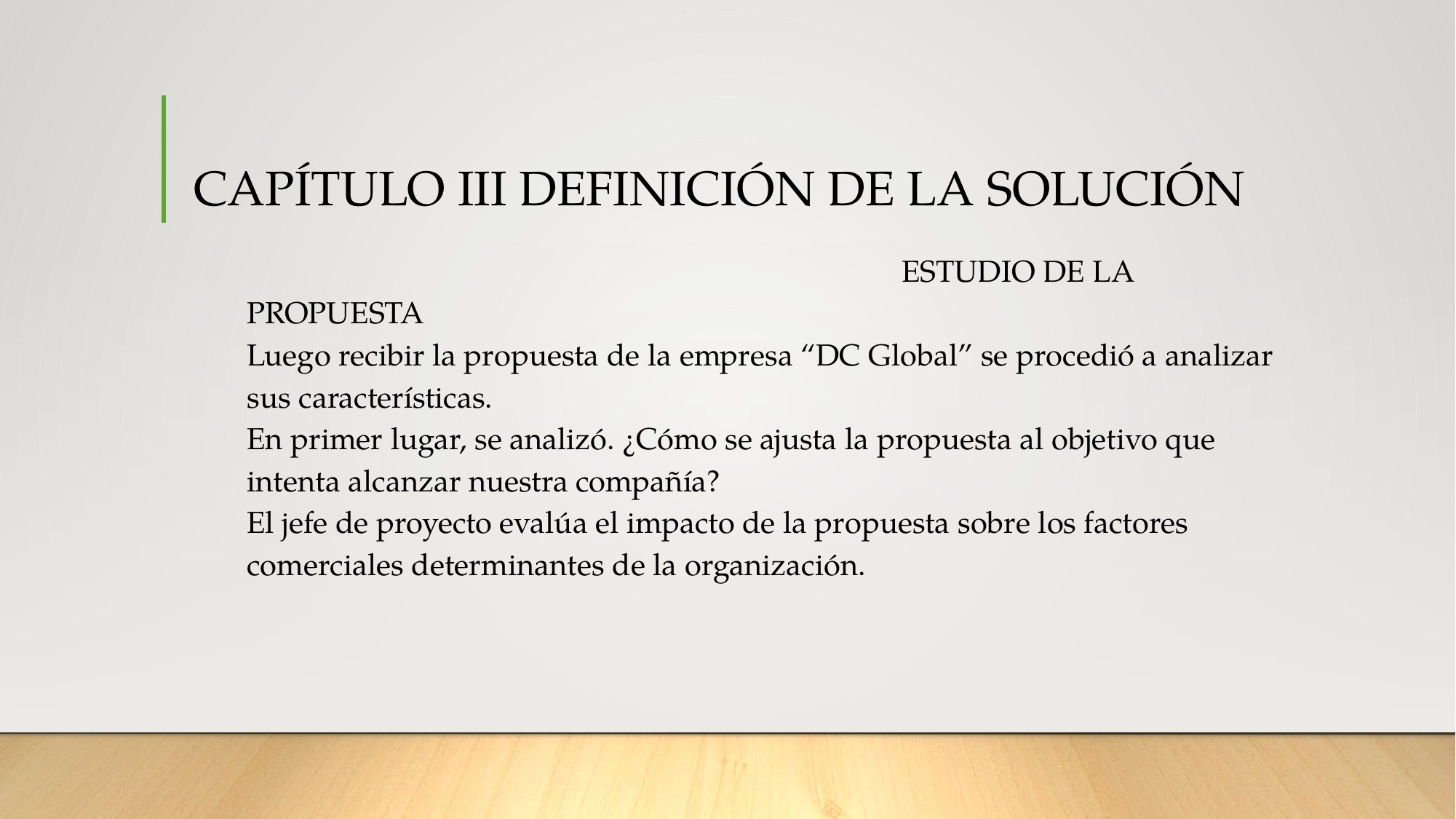

# CAPÍTULO III DEFINICIÓN DE LA SOLUCIÓN
						ESTUDIO DE LA PROPUESTA
Luego recibir la propuesta de la empresa “DC Global” se procedió a analizar sus características.
En primer lugar, se analizó. ¿Cómo se ajusta la propuesta al objetivo que intenta alcanzar nuestra compañía?
El jefe de proyecto evalúa el impacto de la propuesta sobre los factores comerciales determinantes de la organización.